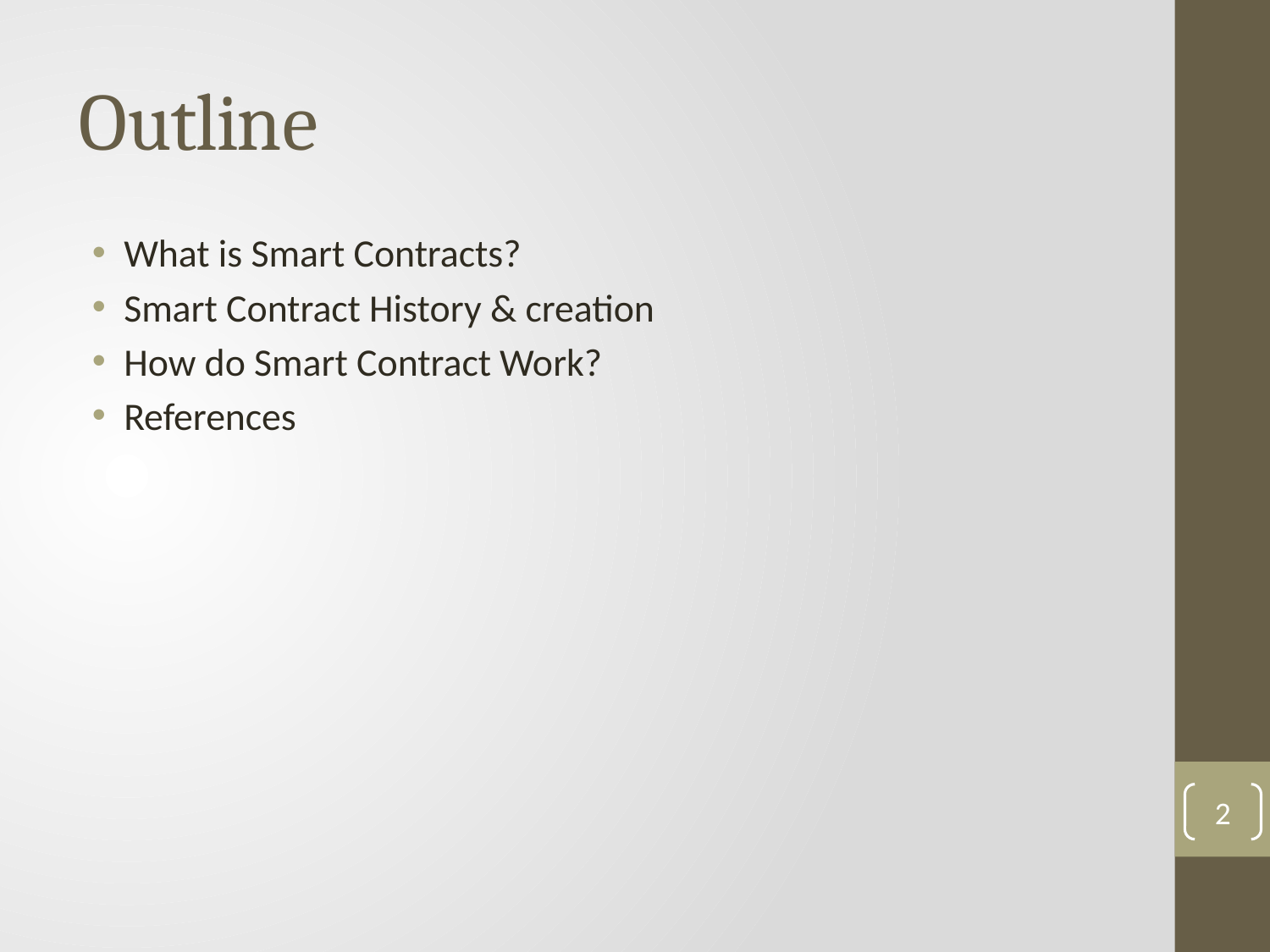

# Outline
What is Smart Contracts?
Smart Contract History & creation
How do Smart Contract Work?
References
2